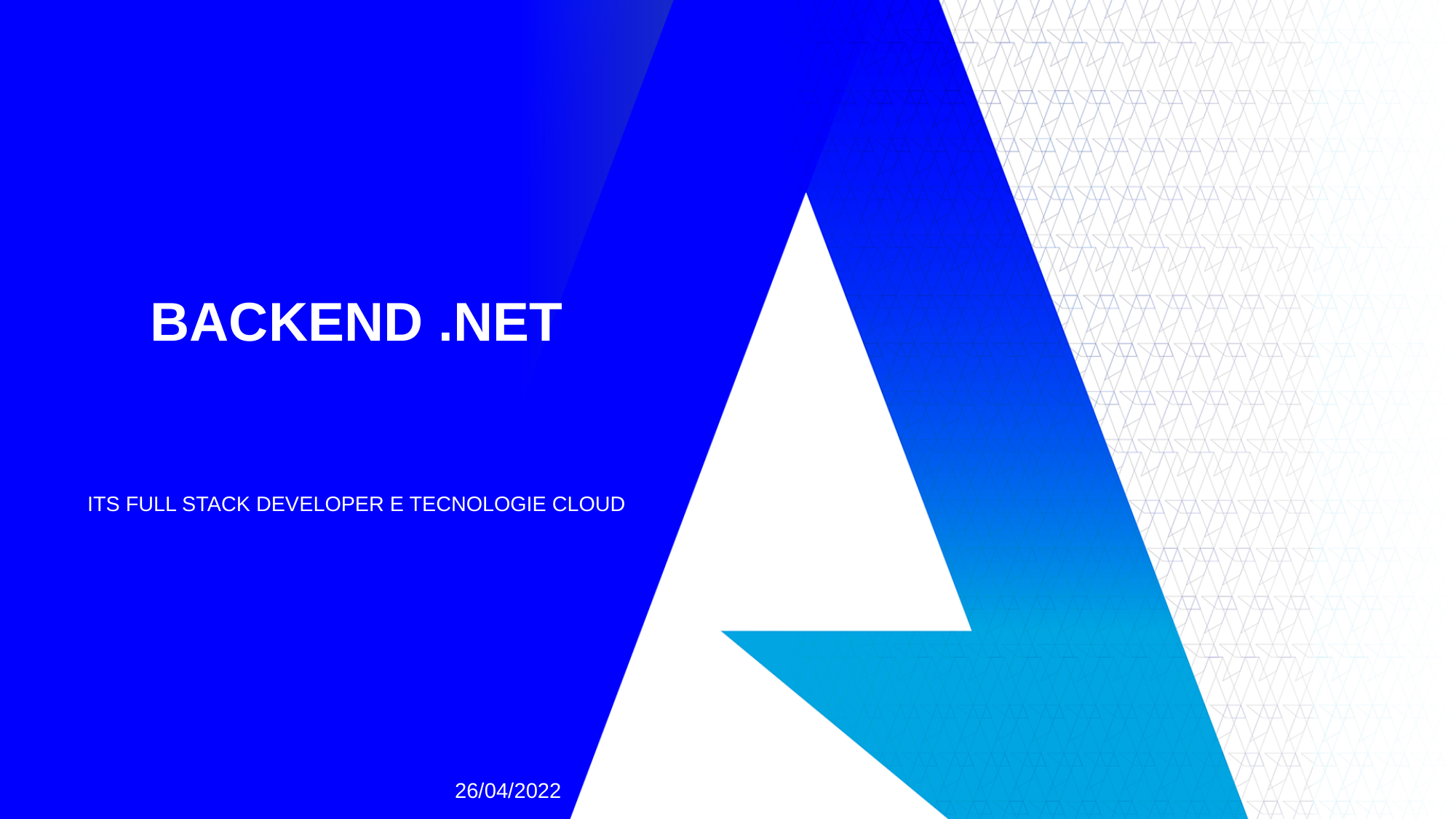

BACKEND .NET
ITS FULL STACK DEVELOPER E TECNOLOGIE CLOUD
26/04/2022